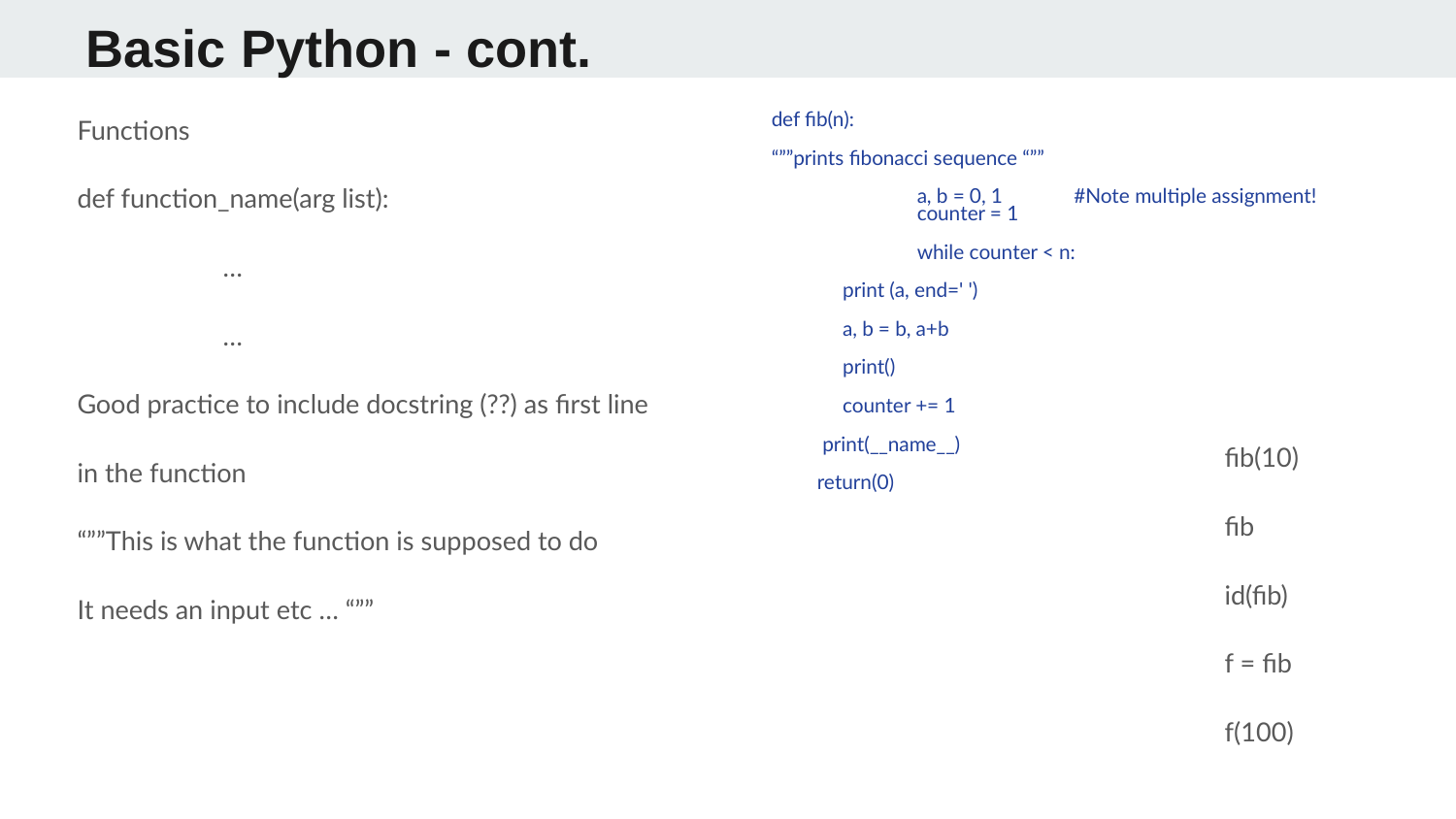

Basic Python - cont.
Functions
def function_name(arg list):
	…
	…
Good practice to include docstring (??) as first line
in the function
“””This is what the function is supposed to do
It needs an input etc … “””

def fib(n):
“””prints fibonacci sequence “””
	a, b = 0, 1              #Note multiple assignment!	counter = 1
	while counter < n:
              print (a, end=' ')
              a, b = b, a+b
              print()
              counter += 1
          print(__name__)
         return(0)

fib(10)
fib
id(fib)
f = fib
f(100)